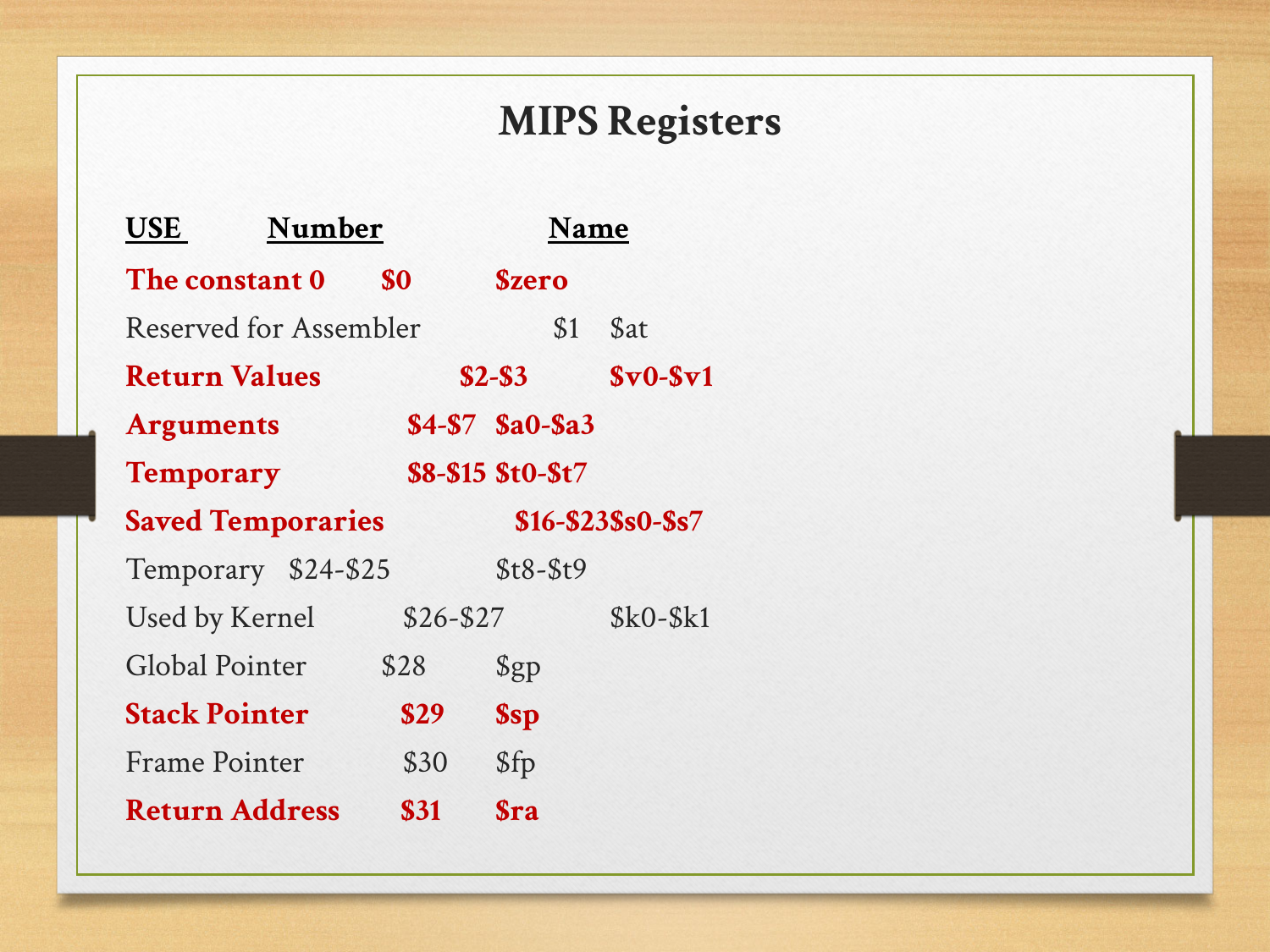

MIPS Registers
USE 				Number	        Name
The constant 0			$0		$zero
Reserved for Assembler	        $1		$at
Return Values	            $2-$3		$v0-$v1
Arguments			    $4-$7		$a0-$a3
Temporary			    $8-$15		$t0-$t7
Saved Temporaries	   $16-$23	$s0-$s7
Temporary			   $24-$25	$t8-$t9
Used by Kernel		   $26-$27	$k0-$k1
Global Pointer			$28		$gp
Stack Pointer			   $29		$sp
Frame Pointer			   $30		$fp
Return Address		   $31		$ra